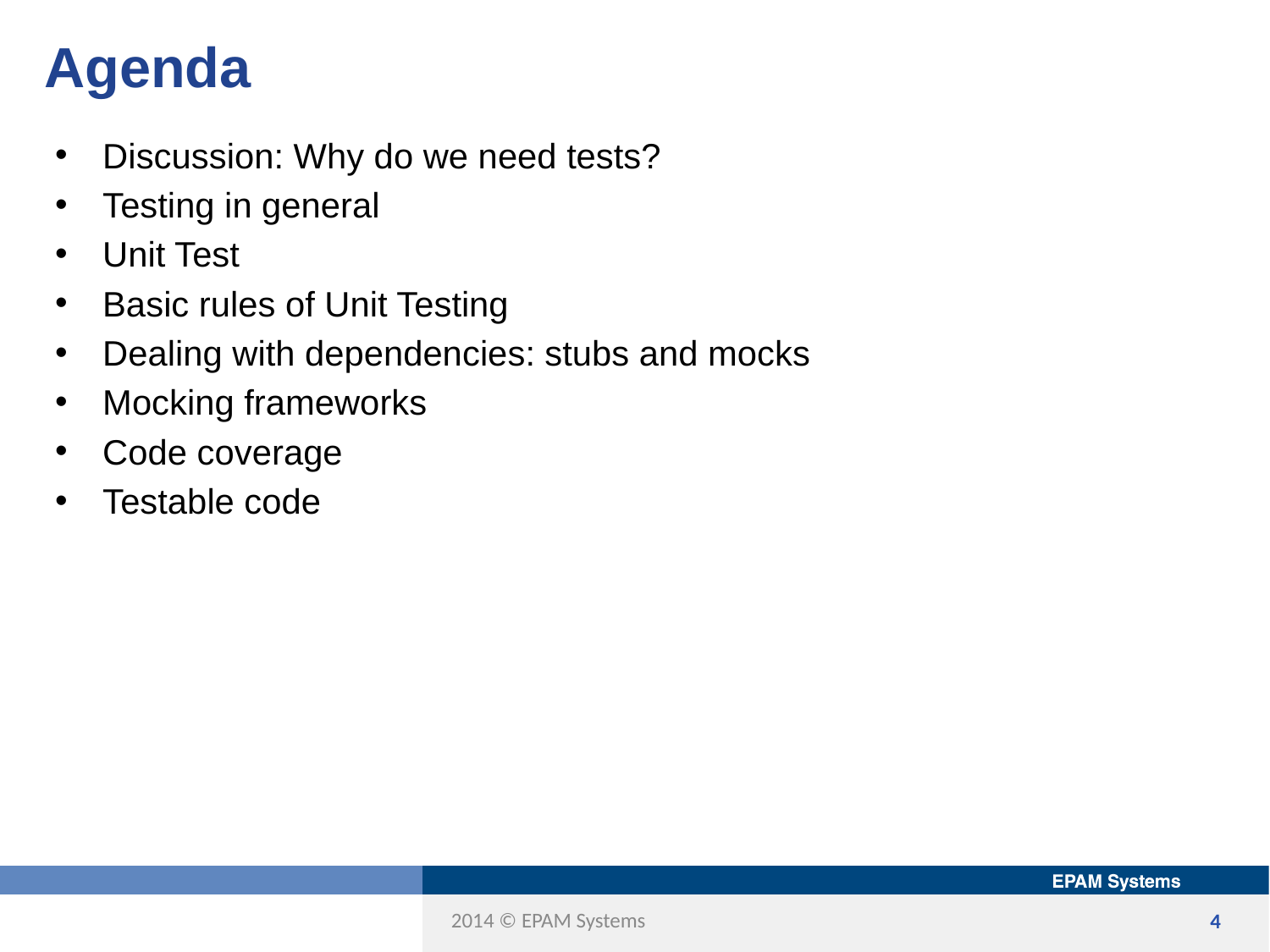

# Agenda
Discussion: Why do we need tests?
Testing in general
Unit Test
Basic rules of Unit Testing
Dealing with dependencies: stubs and mocks
Mocking frameworks
Code coverage
Testable code